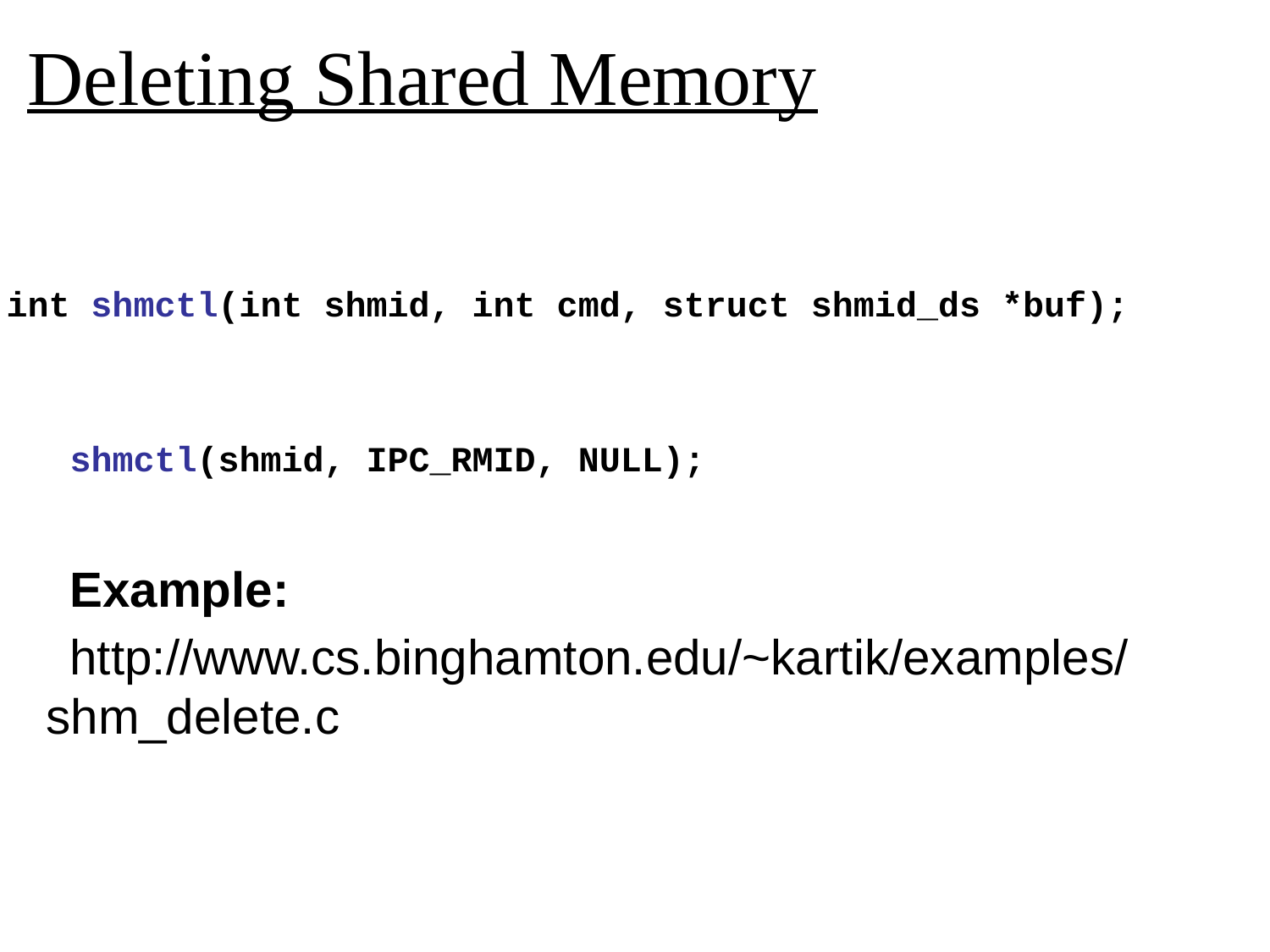

# Deleting Shared Memory
int shmctl(int shmid, int cmd, struct shmid_ds *buf);

shmctl(shmid, IPC_RMID, NULL);

Example:
http://www.cs.binghamton.edu/~kartik/examples/shm_delete.c